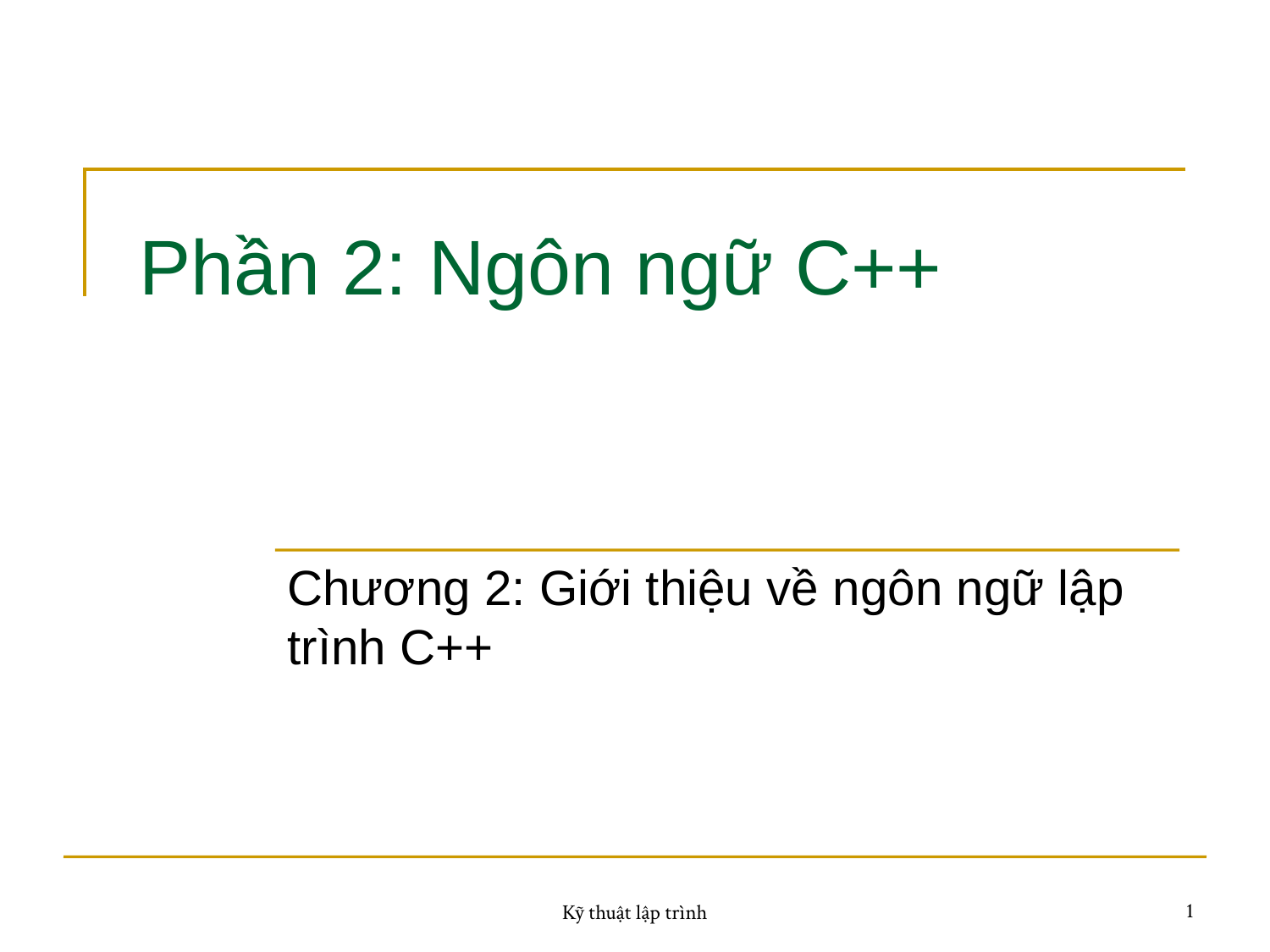

Phần 2: Ngôn ngữ C++
Chương 2: Giới thiệu về ngôn ngữ lập trình C++
Kỹ thuật lập trình
1